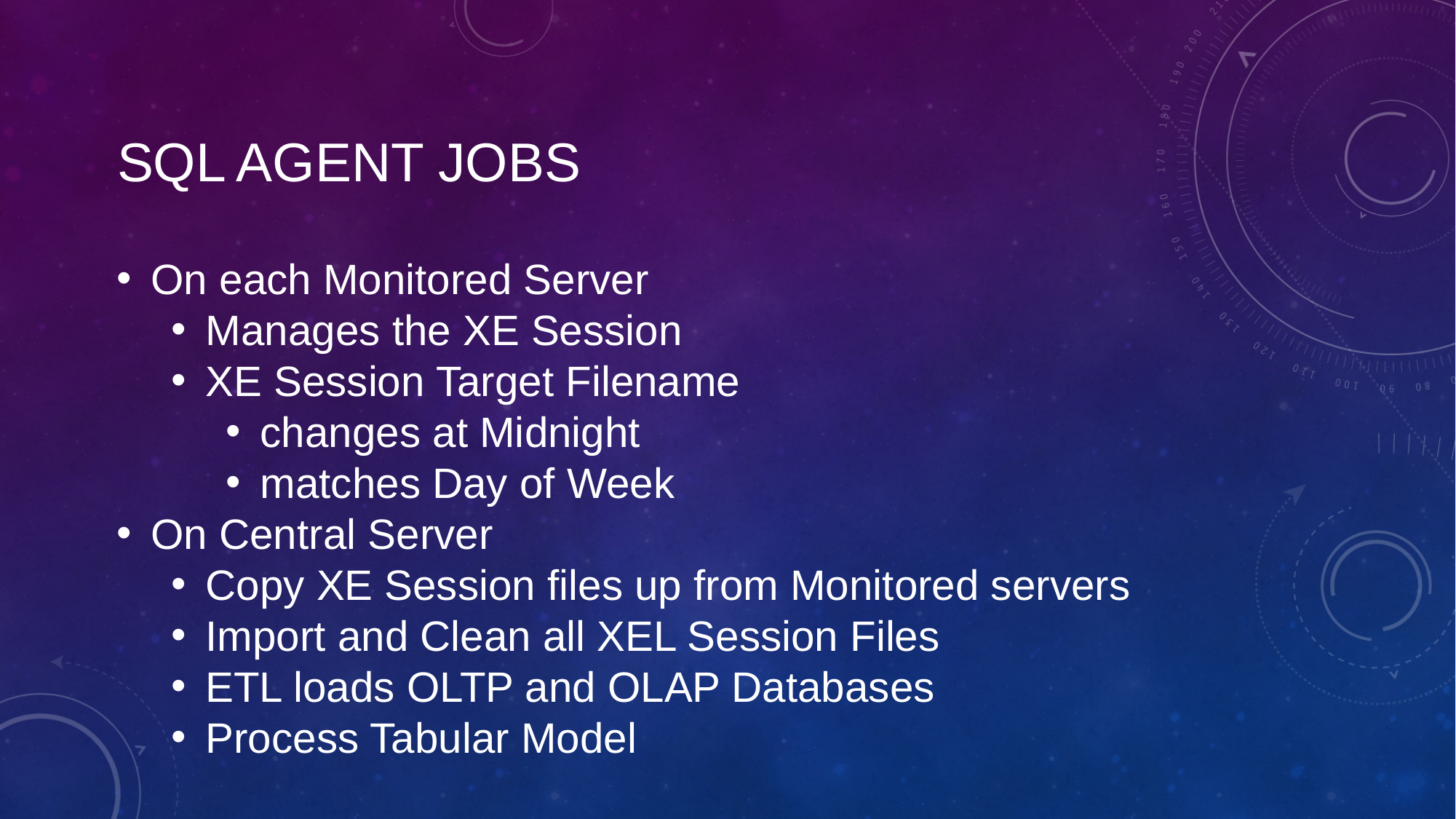

# SQl Agent Jobs
On each Monitored Server
Manages the XE Session
XE Session Target Filename
changes at Midnight
matches Day of Week
On Central Server
Copy XE Session files up from Monitored servers
Import and Clean all XEL Session Files
ETL loads OLTP and OLAP Databases
Process Tabular Model